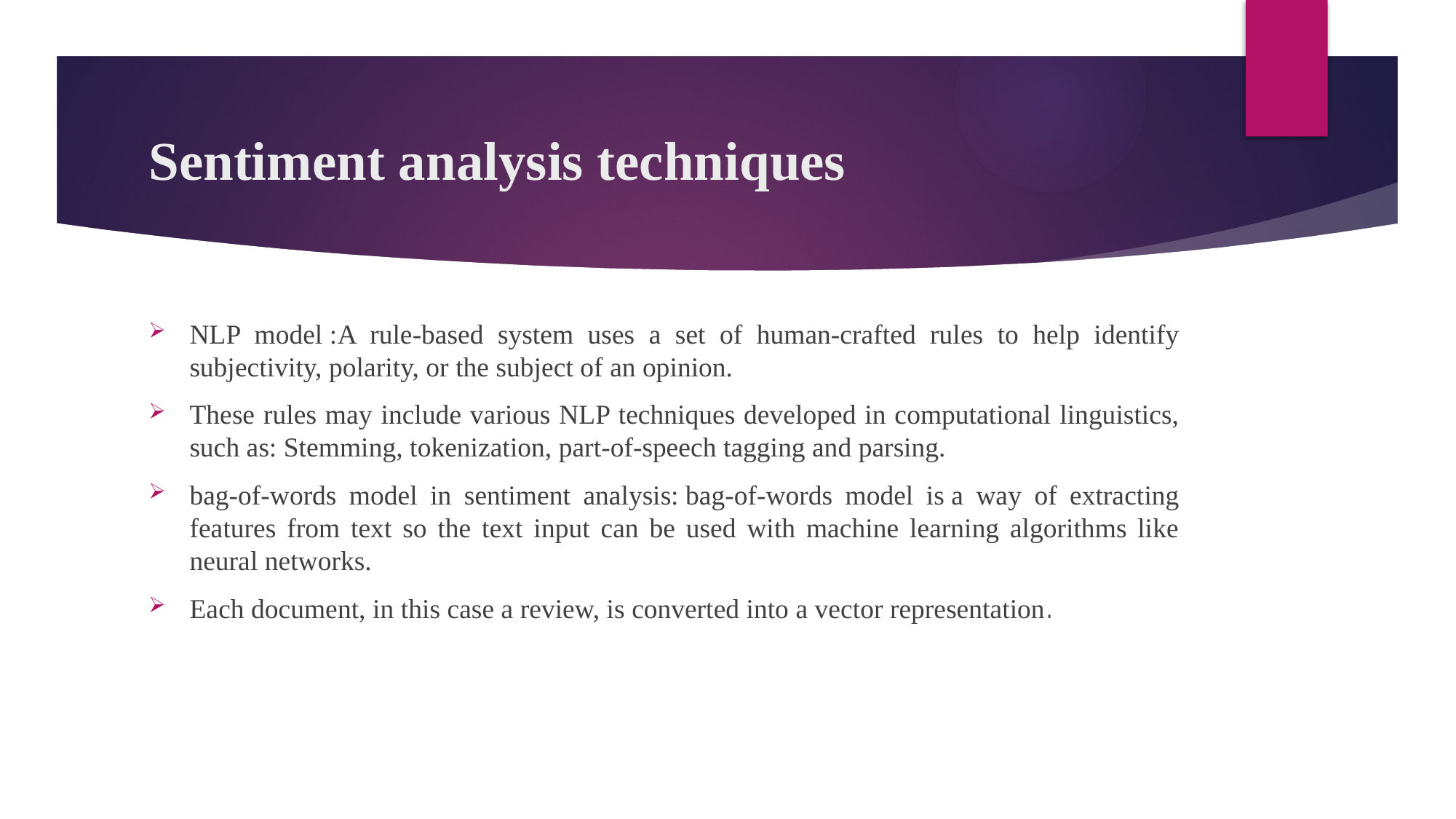

# Sentiment analysis techniques
NLP model :A rule-based system uses a set of human-crafted rules to help identify subjectivity, polarity, or the subject of an opinion.
These rules may include various NLP techniques developed in computational linguistics, such as: Stemming, tokenization, part-of-speech tagging and parsing.
bag-of-words model in sentiment analysis: bag-of-words model is a way of extracting features from text so the text input can be used with machine learning algorithms like neural networks.
Each document, in this case a review, is converted into a vector representation.